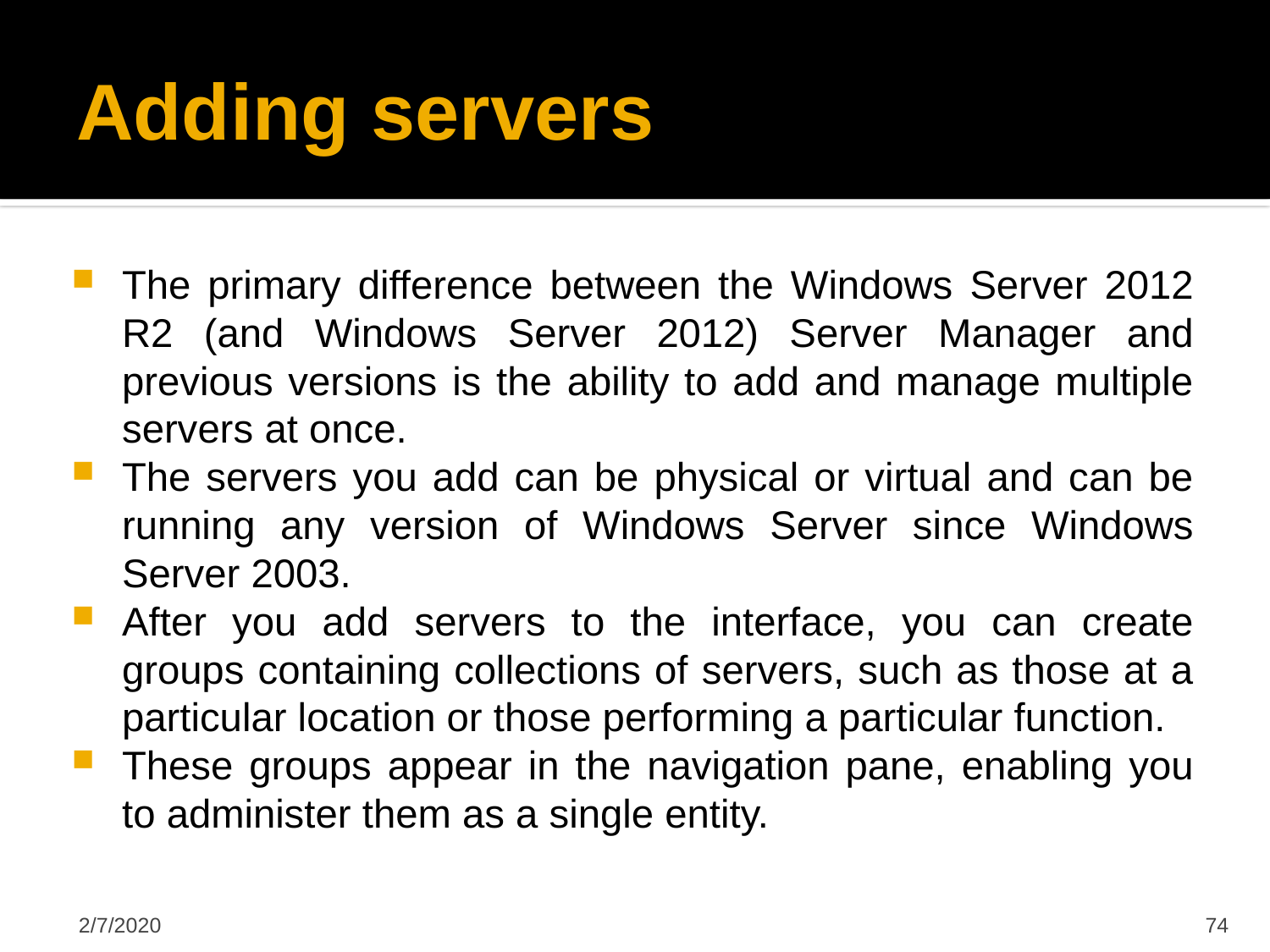

# Adding servers
The primary difference between the Windows Server 2012 R2 (and Windows Server 2012) Server Manager and previous versions is the ability to add and manage multiple servers at once.
The servers you add can be physical or virtual and can be running any version of Windows Server since Windows Server 2003.
After you add servers to the interface, you can create groups containing collections of servers, such as those at a particular location or those performing a particular function.
These groups appear in the navigation pane, enabling you to administer them as a single entity.
2/7/2020
74